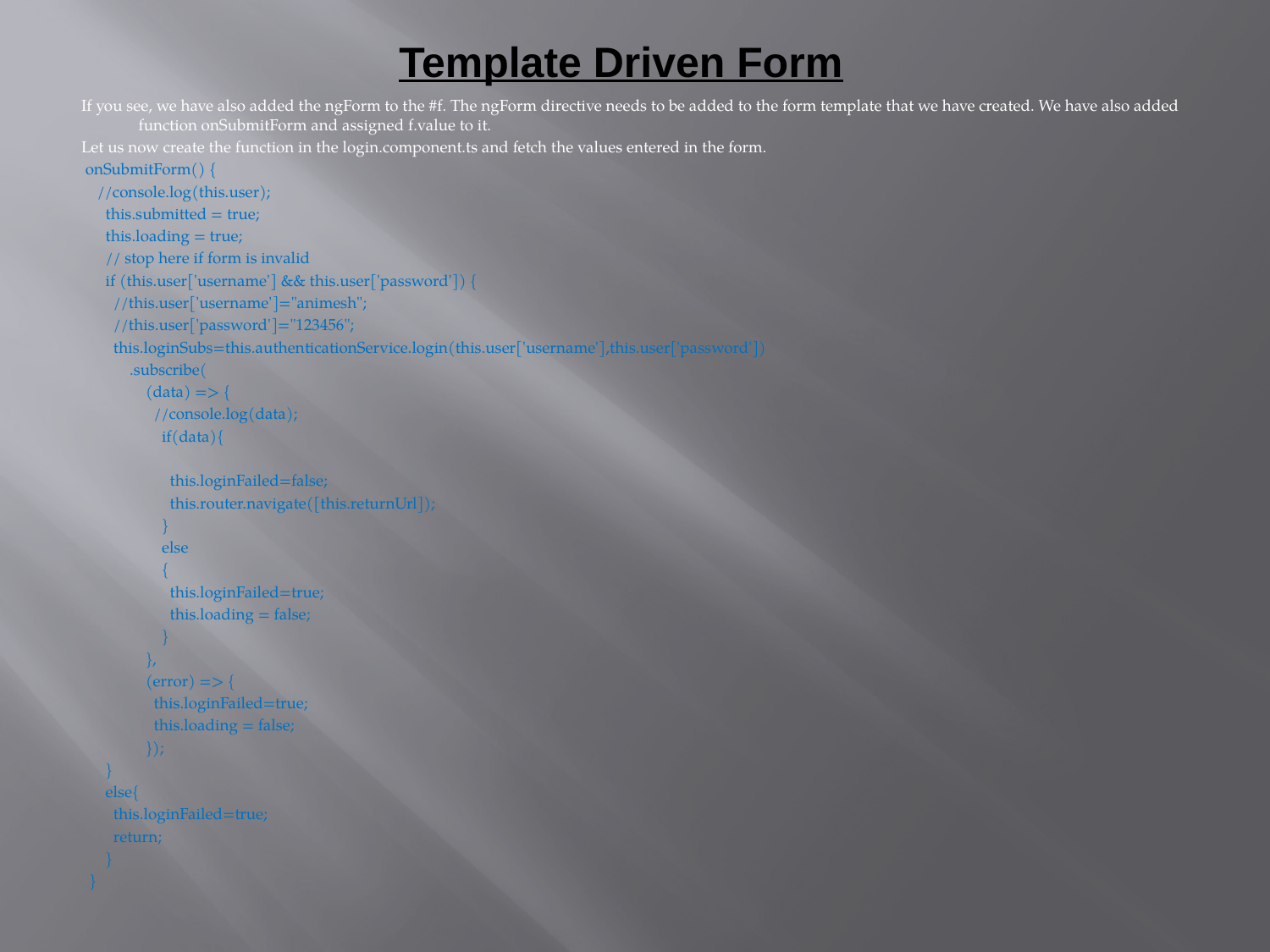

# Template Driven Form
If you see, we have also added the ngForm to the #f. The ngForm directive needs to be added to the form template that we have created. We have also added function onSubmitForm and assigned f.value to it.
Let us now create the function in the login.component.ts and fetch the values entered in the form.
 onSubmitForm() {
    //console.log(this.user);
      this.submitted = true;
      this.loading = true;
      // stop here if form is invalid
      if (this.user['username'] && this.user['password']) {
        //this.user['username']="animesh";
        //this.user['password']="123456";
        this.loginSubs=this.authenticationService.login(this.user['username'],this.user['password'])
            .subscribe(
                (data) => {
                  //console.log(data);
                    if(data){

                      this.loginFailed=false;
                      this.router.navigate([this.returnUrl]);
                    }
                    else
                    {
                      this.loginFailed=true;
                      this.loading = false;
                    }
                },
                (error) => {
                  this.loginFailed=true;
                  this.loading = false;
                });
      }
      else{
        this.loginFailed=true;
        return;
      }
  }